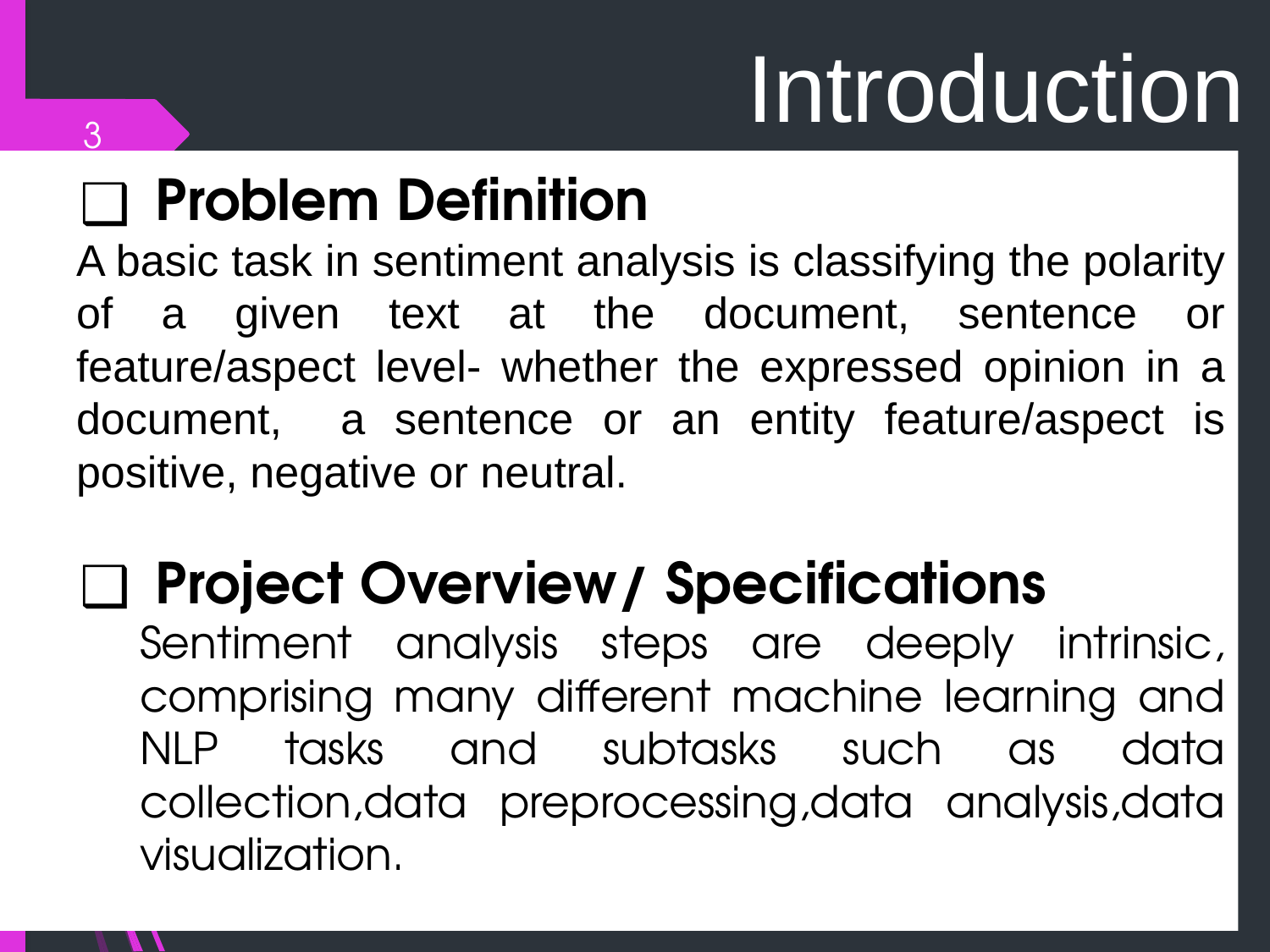

# Introduction
3

Problem Definition
A basic task in sentiment analysis is classifying the polarity of a given text at the document, sentence or feature/aspect level- whether the expressed opinion in a document,  a sentence or an entity feature/aspect is positive, negative or neutral.

Project Overview/ Specifications
Sentiment analysis steps are deeply intrinsic, comprising many different machine learning and NLP tasks and subtasks such as data collection,data preprocessing,data analysis,data visualization.